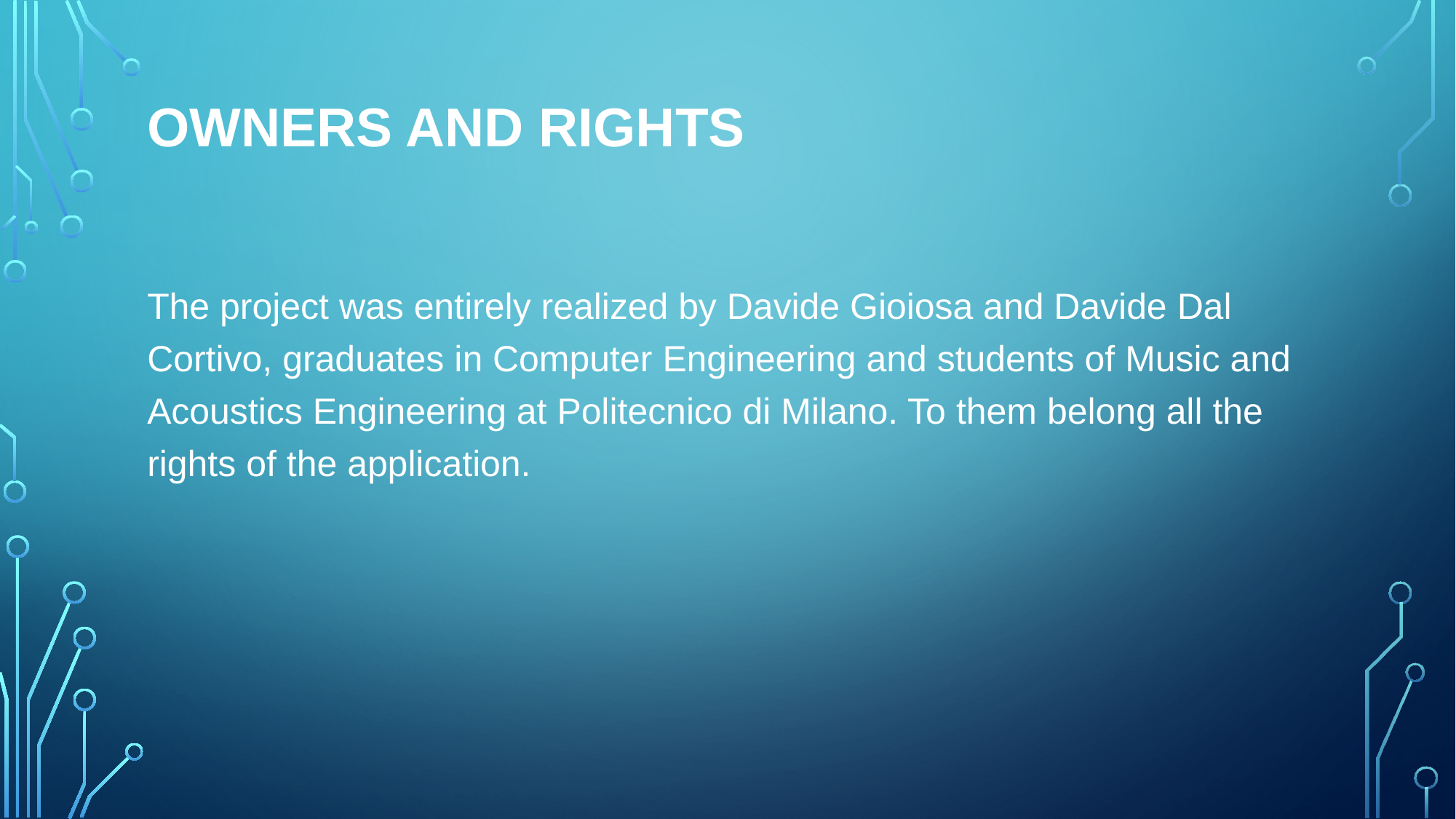

# Owners and Rights
The project was entirely realized by Davide Gioiosa and Davide Dal Cortivo, graduates in Computer Engineering and students of Music and Acoustics Engineering at Politecnico di Milano. To them belong all the rights of the application.